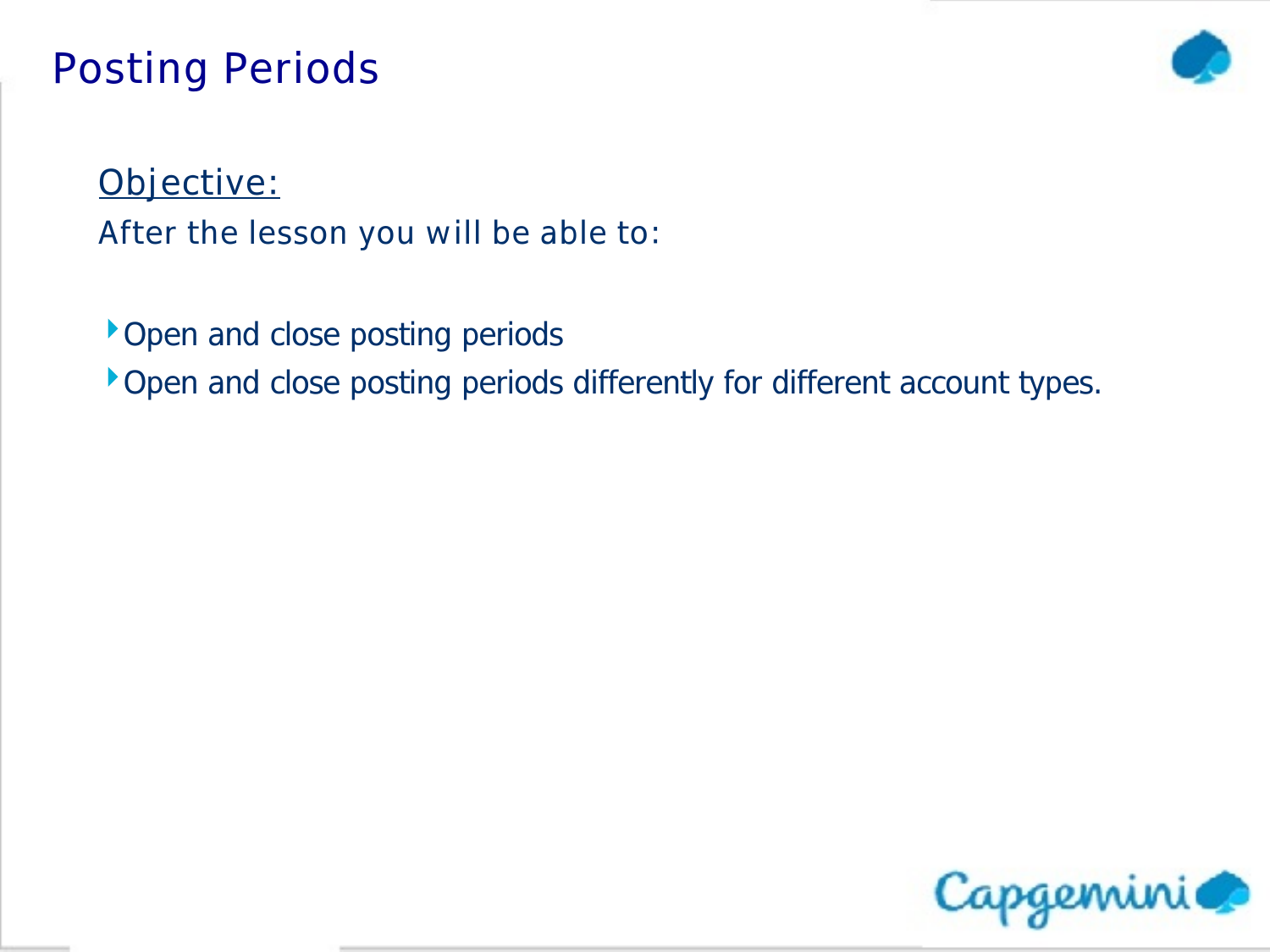

# Posting Periods
Objective:
After the lesson you will be able to:

Open and close posting periods
Open and close posting periods differently for different account types.